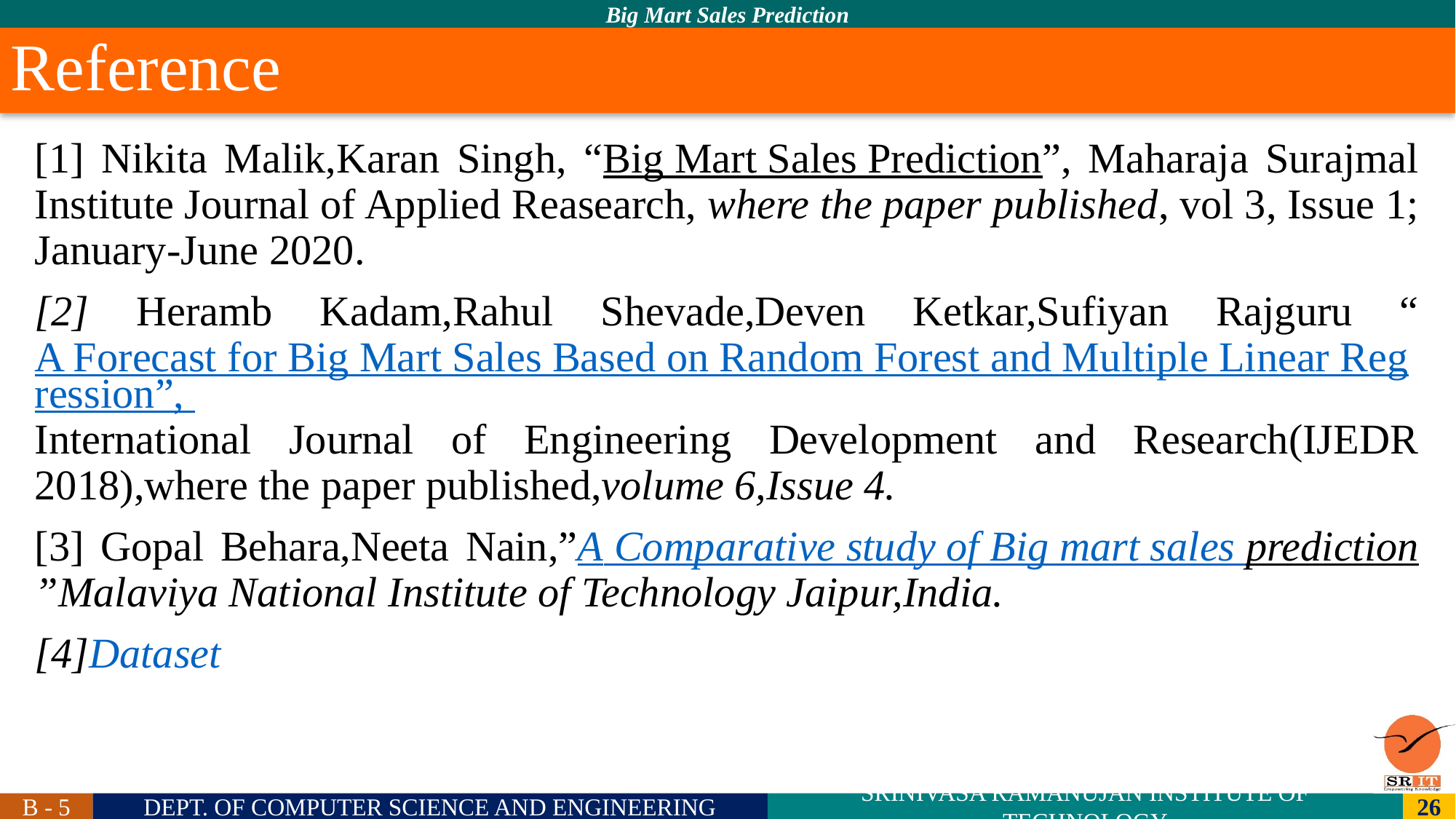

# Reference
[1] Nikita Malik,Karan Singh, “Big Mart Sales Prediction”, Maharaja Surajmal Institute Journal of Applied Reasearch, where the paper published, vol 3, Issue 1; January-June 2020.
[2] Heramb Kadam,Rahul Shevade,Deven Ketkar,Sufiyan Rajguru “A Forecast for Big Mart Sales Based on Random Forest and Multiple Linear Regression”, International Journal of Engineering Development and Research(IJEDR 2018),where the paper published,volume 6,Issue 4.
[3] Gopal Behara,Neeta Nain,”A Comparative study of Big mart sales prediction”Malaviya National Institute of Technology Jaipur,India.
[4]Dataset